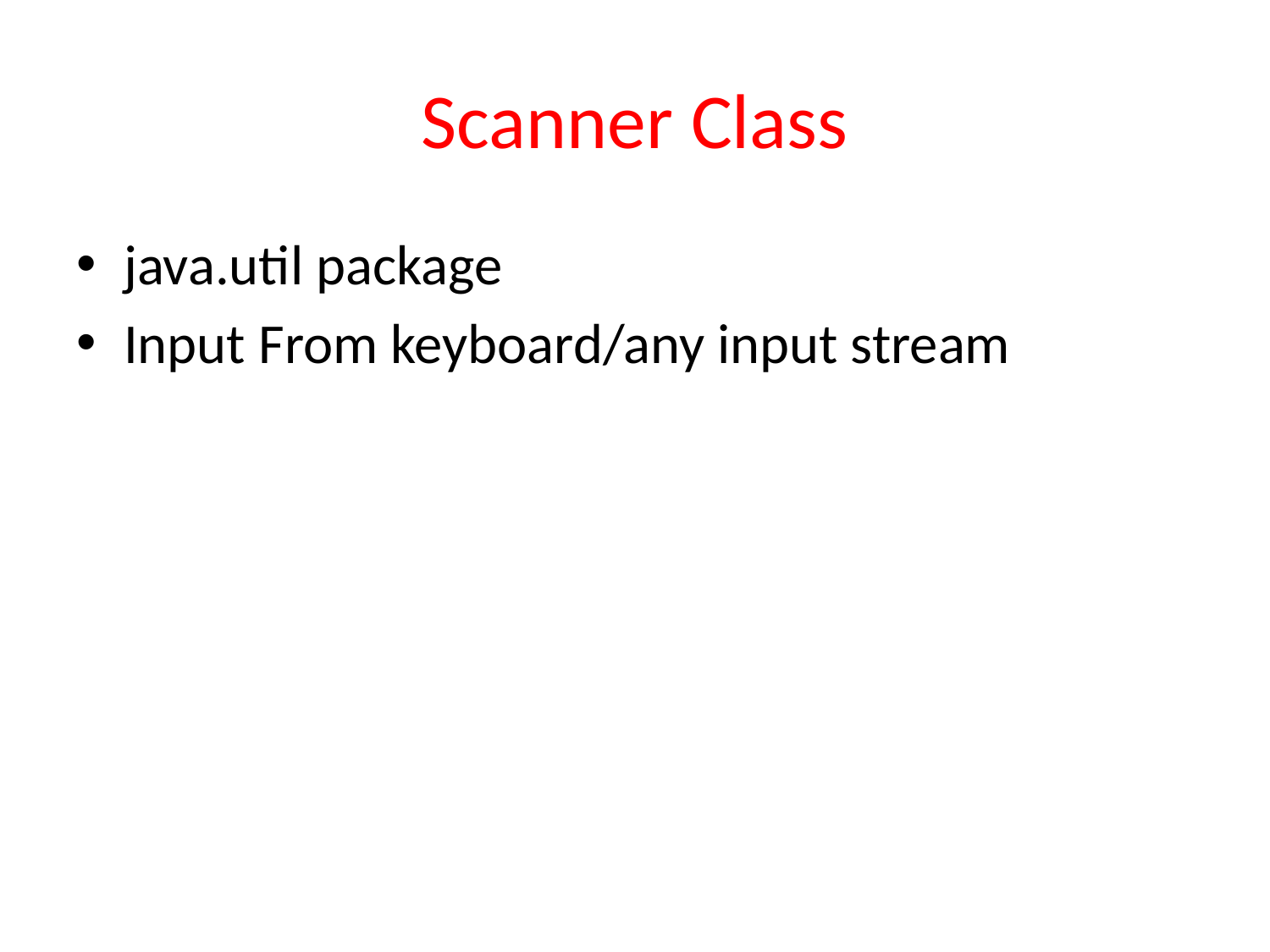

# Scanner Class
java.util package
Input From keyboard/any input stream